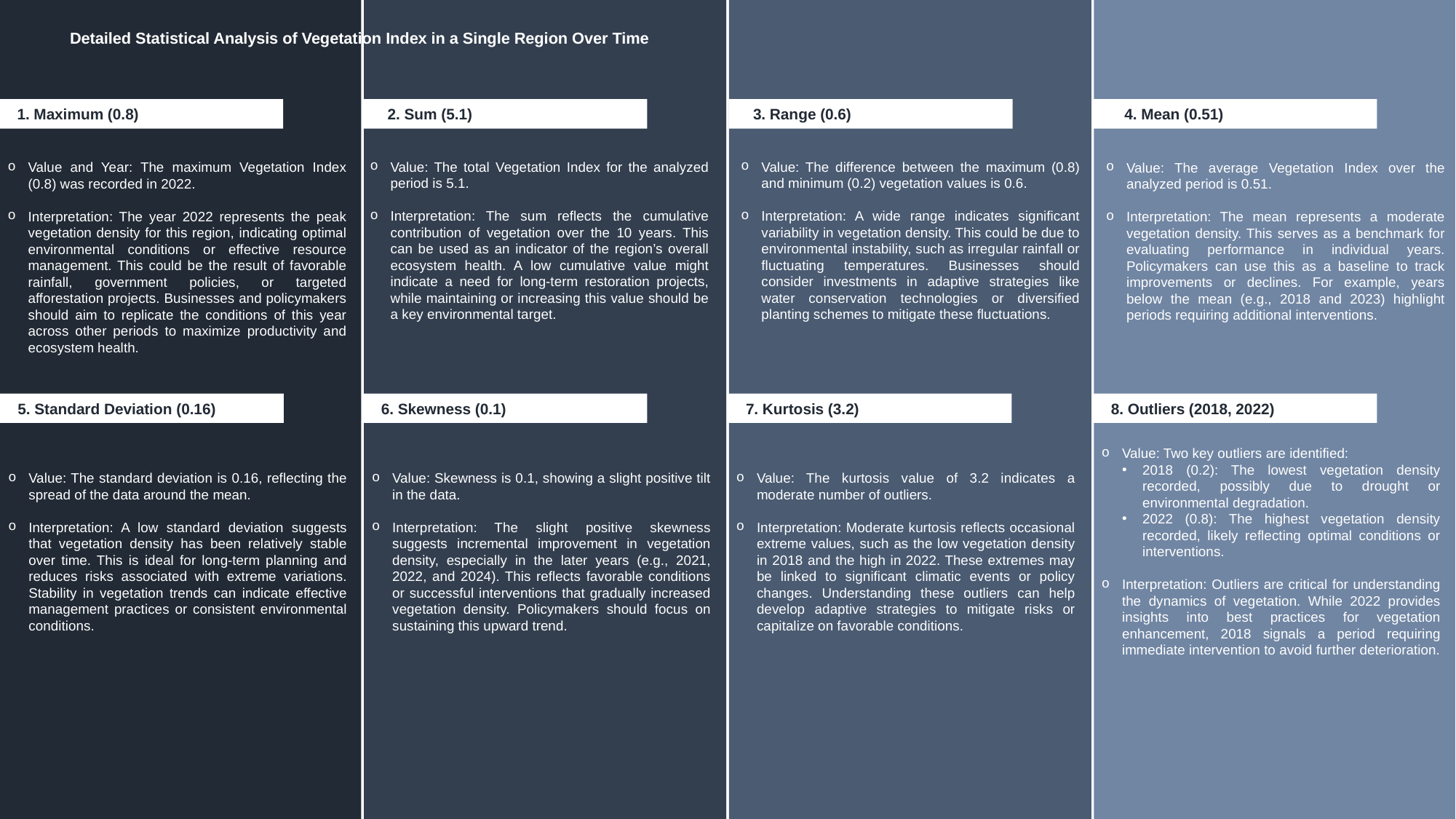

Detailed Statistical Analysis of Vegetation Index in a Single Region Over Time
1. Maximum (0.8)
2. Sum (5.1)
3. Range (0.6)
4. Mean (0.51)
Value and Year: The maximum Vegetation Index (0.8) was recorded in 2022.

Interpretation: The year 2022 represents the peak vegetation density for this region, indicating optimal environmental conditions or effective resource management. This could be the result of favorable rainfall, government policies, or targeted afforestation projects. Businesses and policymakers should aim to replicate the conditions of this year across other periods to maximize productivity and ecosystem health.
Value: The total Vegetation Index for the analyzed period is 5.1.

Interpretation: The sum reflects the cumulative contribution of vegetation over the 10 years. This can be used as an indicator of the region’s overall ecosystem health. A low cumulative value might indicate a need for long-term restoration projects, while maintaining or increasing this value should be a key environmental target.
Value: The difference between the maximum (0.8) and minimum (0.2) vegetation values is 0.6.

Interpretation: A wide range indicates significant variability in vegetation density. This could be due to environmental instability, such as irregular rainfall or fluctuating temperatures. Businesses should consider investments in adaptive strategies like water conservation technologies or diversified planting schemes to mitigate these fluctuations.
Value: The average Vegetation Index over the analyzed period is 0.51.

Interpretation: The mean represents a moderate vegetation density. This serves as a benchmark for evaluating performance in individual years. Policymakers can use this as a baseline to track improvements or declines. For example, years below the mean (e.g., 2018 and 2023) highlight periods requiring additional interventions.
5. Standard Deviation (0.16)
Value: The standard deviation is 0.16, reflecting the spread of the data around the mean.

Interpretation: A low standard deviation suggests that vegetation density has been relatively stable over time. This is ideal for long-term planning and reduces risks associated with extreme variations. Stability in vegetation trends can indicate effective management practices or consistent environmental conditions.
6. Skewness (0.1)
Value: Skewness is 0.1, showing a slight positive tilt in the data.

Interpretation: The slight positive skewness suggests incremental improvement in vegetation density, especially in the later years (e.g., 2021, 2022, and 2024). This reflects favorable conditions or successful interventions that gradually increased vegetation density. Policymakers should focus on sustaining this upward trend.
7. Kurtosis (3.2)
Value: The kurtosis value of 3.2 indicates a moderate number of outliers.

Interpretation: Moderate kurtosis reflects occasional extreme values, such as the low vegetation density in 2018 and the high in 2022. These extremes may be linked to significant climatic events or policy changes. Understanding these outliers can help develop adaptive strategies to mitigate risks or capitalize on favorable conditions.
8. Outliers (2018, 2022)
Value: Two key outliers are identified:
2018 (0.2): The lowest vegetation density recorded, possibly due to drought or environmental degradation.
2022 (0.8): The highest vegetation density recorded, likely reflecting optimal conditions or interventions.

Interpretation: Outliers are critical for understanding the dynamics of vegetation. While 2022 provides insights into best practices for vegetation enhancement, 2018 signals a period requiring immediate intervention to avoid further deterioration.